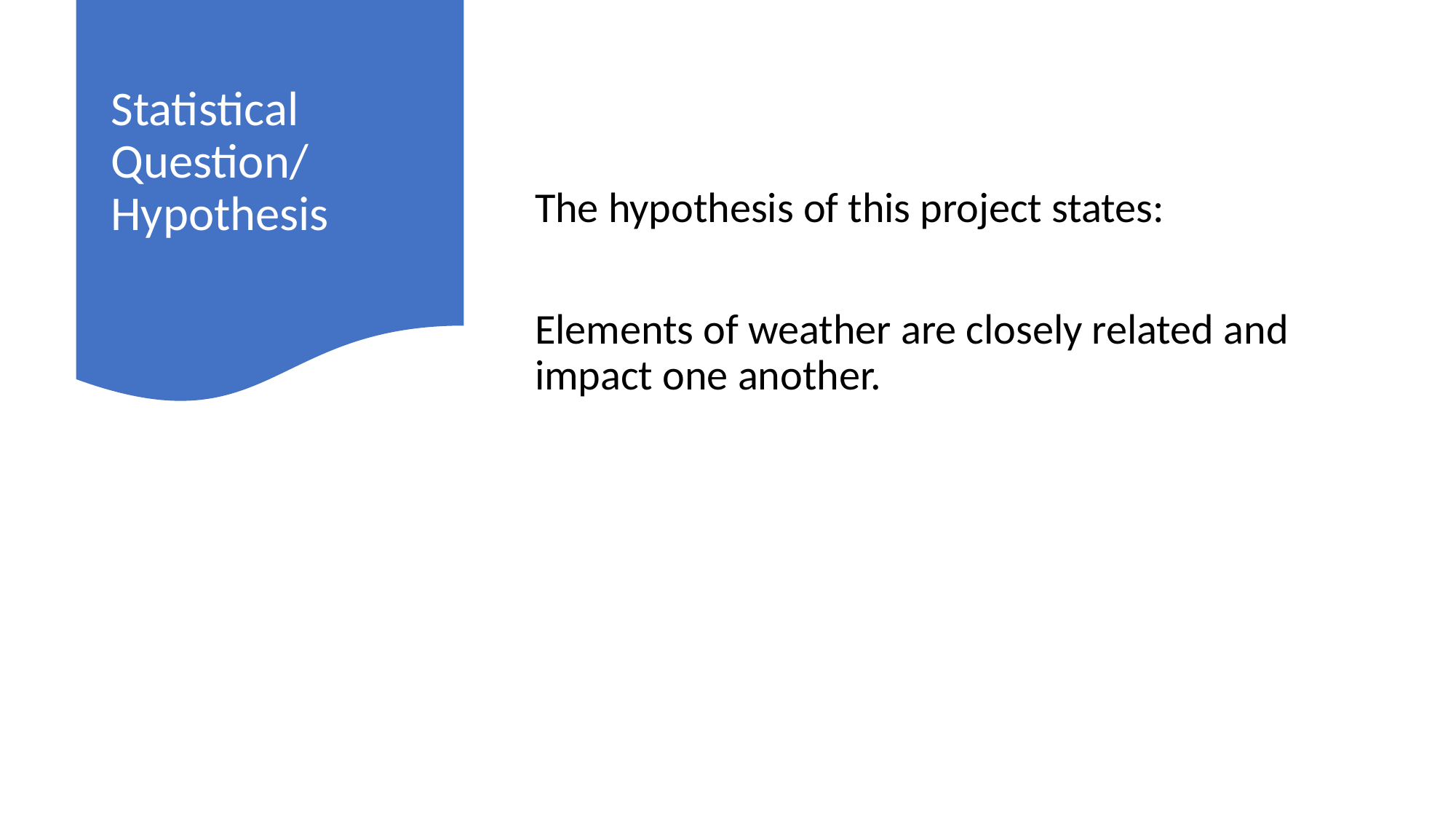

# Statistical Question/ Hypothesis
The hypothesis of this project states:

Elements of weather are closely related and impact one another.